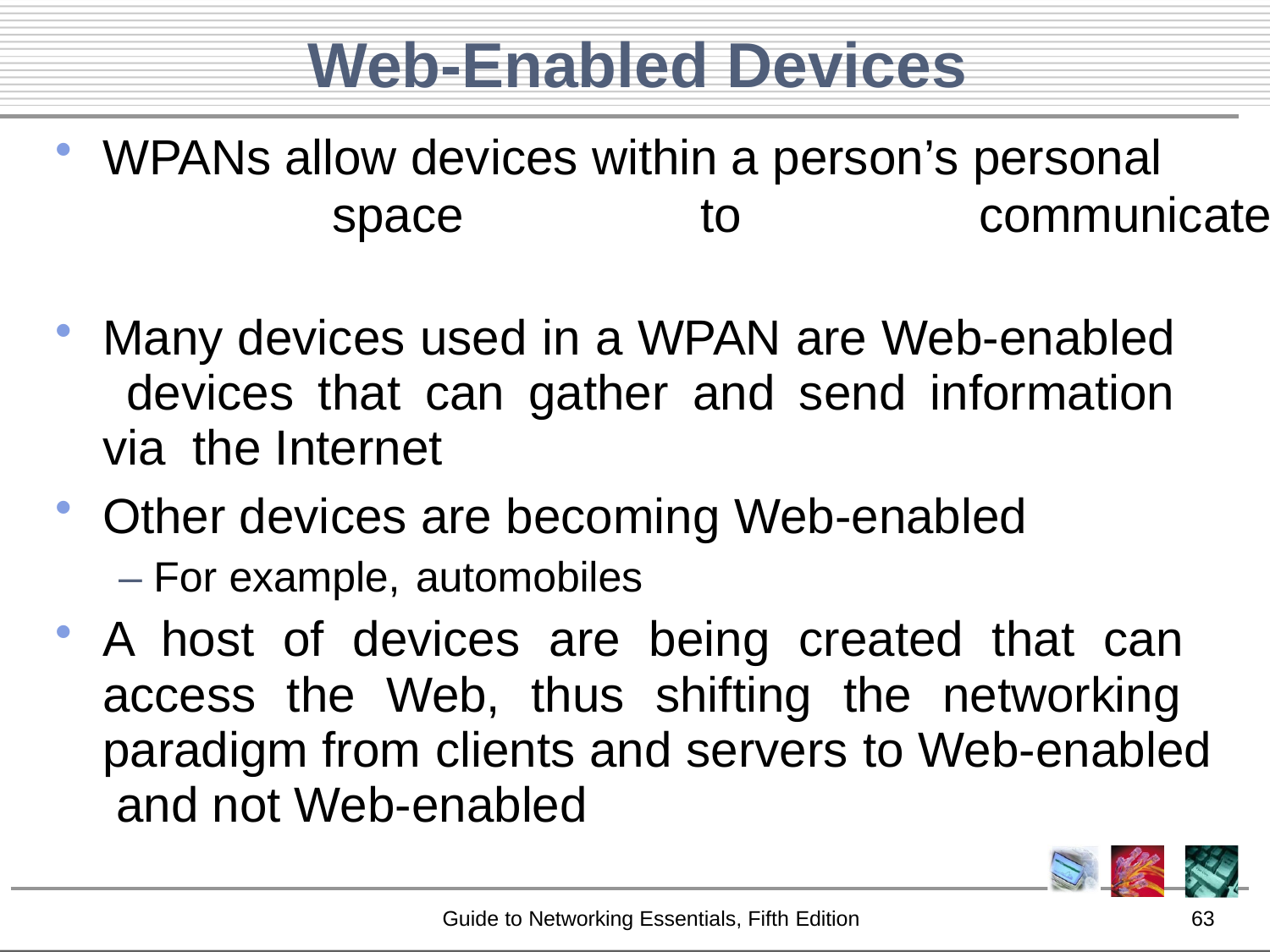

# Web-Enabled Devices

WPANs allow devices within a person’s personal
 space to communicate
Many devices used in a WPAN are Web-enabled  devices that can gather and send information via  the Internet
Other devices are becoming Web-enabled
– For example, automobiles
A host of devices are being created that can  access the Web, thus shifting the networking  paradigm from clients and servers to Web-enabled  and not Web-enabled

Guide to Networking Essentials, Fifth Edition
63